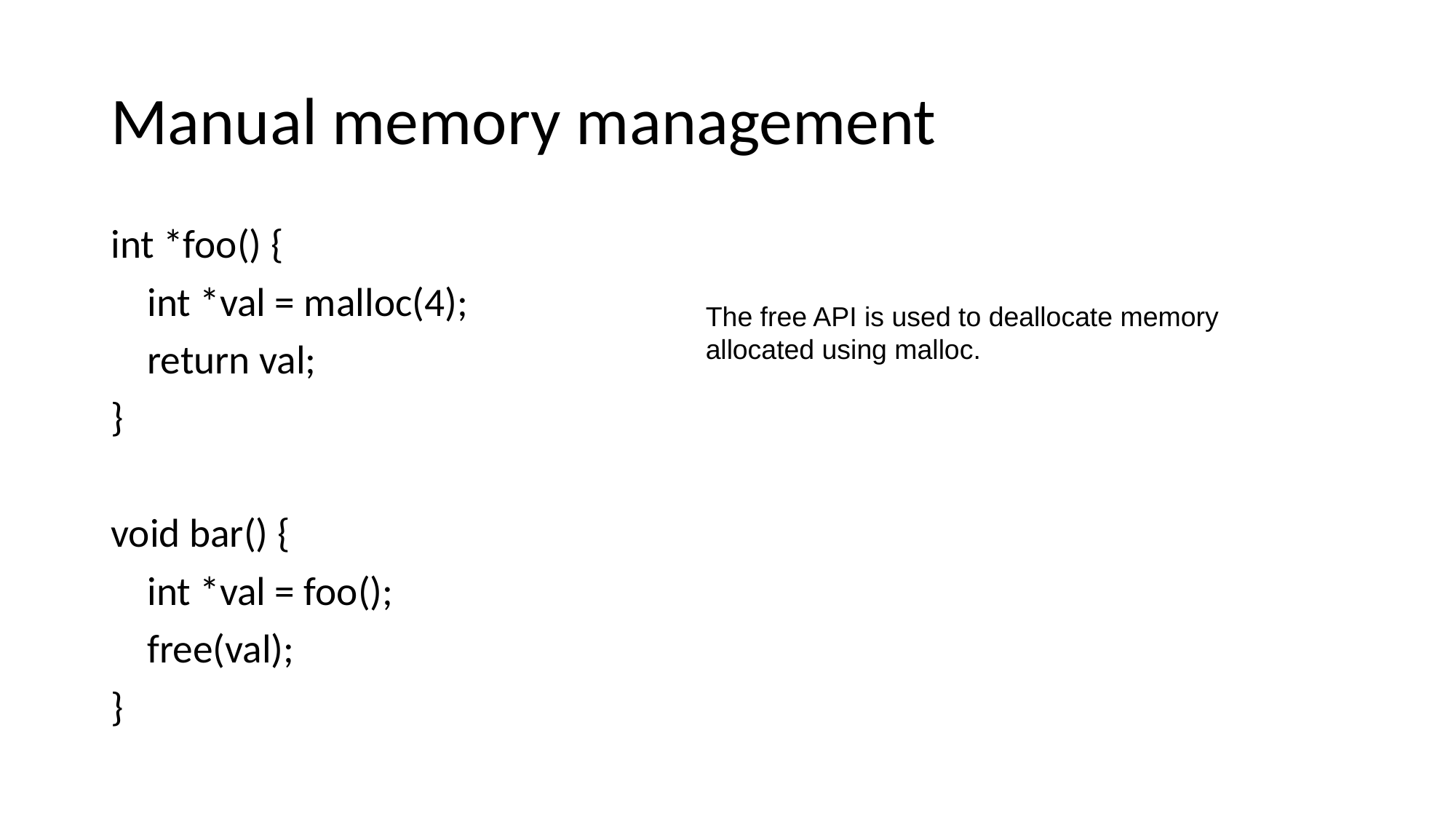

# Manual memory management
int *foo() {
    int *val = malloc(4);
    return val;
}

void bar() {
    int *val = foo();
    free(val);
}

The free API is used to deallocate memory allocated using malloc.